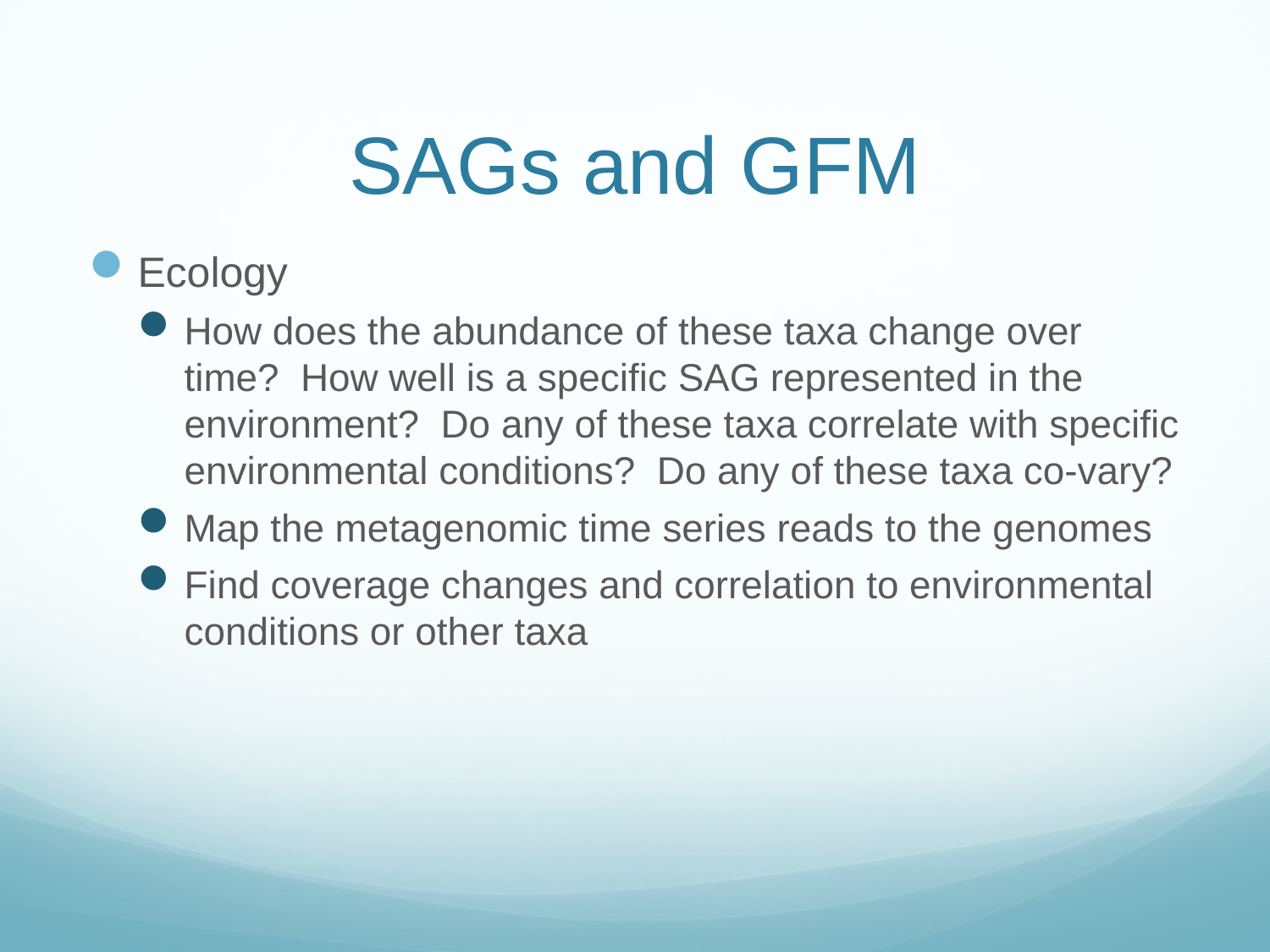

# SAGs and GFM
Ecology
How does the abundance of these taxa change over time?  How well is a specific SAG represented in the environment?  Do any of these taxa correlate with specific environmental conditions?  Do any of these taxa co-vary?
Map the metagenomic time series reads to the genomes
Find coverage changes and correlation to environmental conditions or other taxa